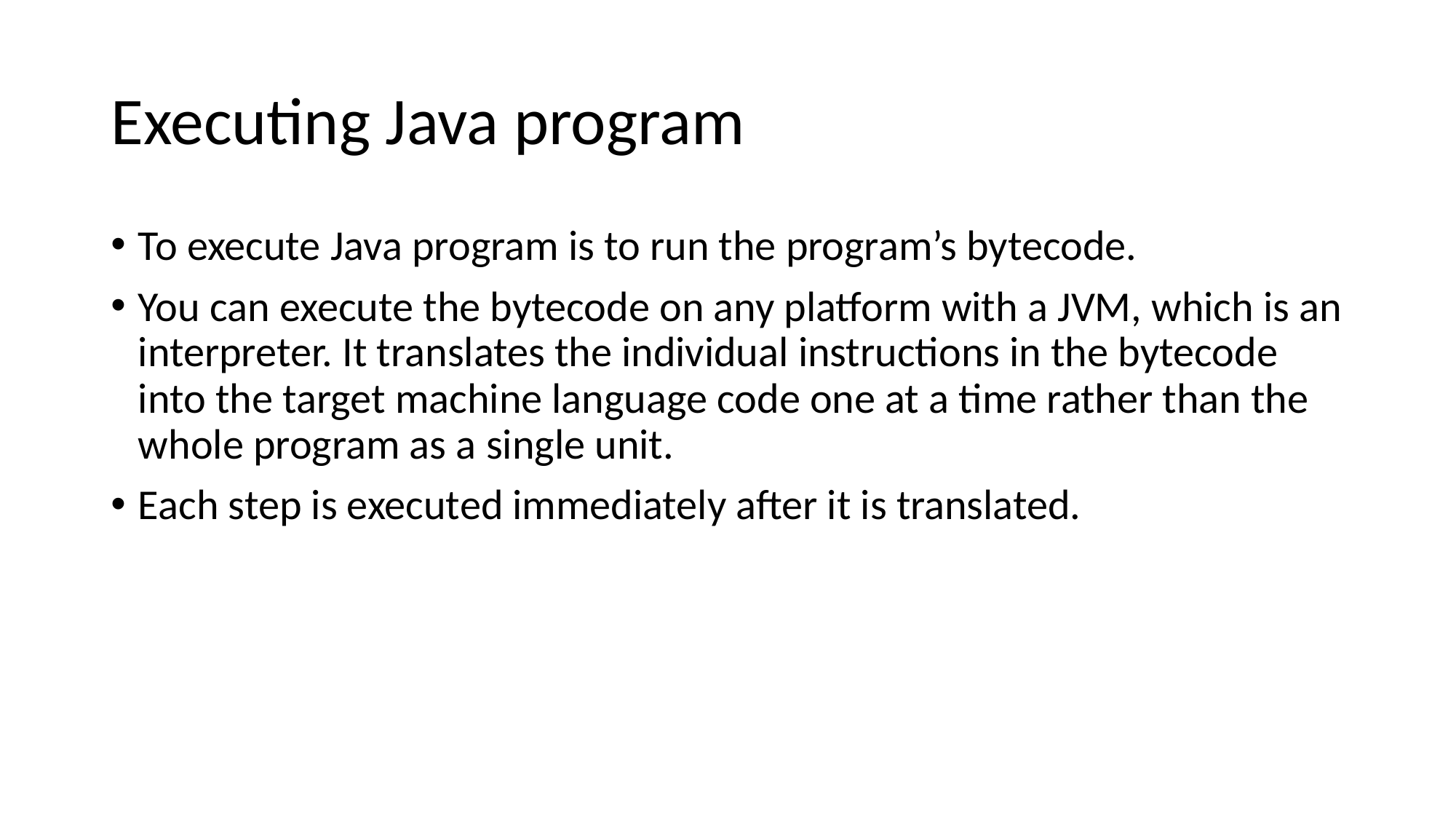

# Executing Java program
To execute Java program is to run the program’s bytecode.
You can execute the bytecode on any platform with a JVM, which is an interpreter. It translates the individual instructions in the bytecode into the target machine language code one at a time rather than the whole program as a single unit.
Each step is executed immediately after it is translated.